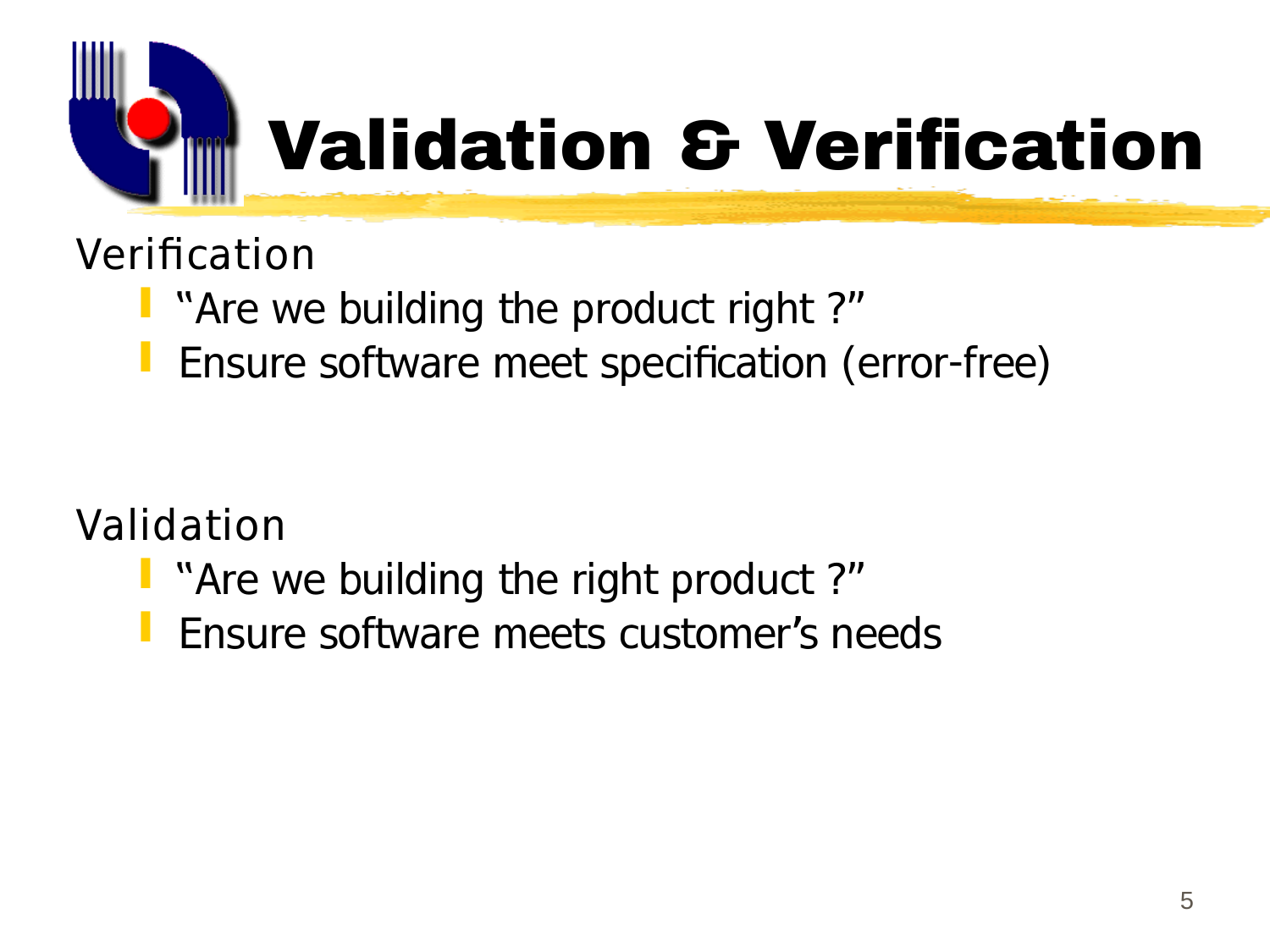

# Validation & Verification
Verification
“Are we building the product right ?”
Ensure software meet specification (error-free)

Validation
“Are we building the right product ?”
Ensure software meets customer’s needs

5